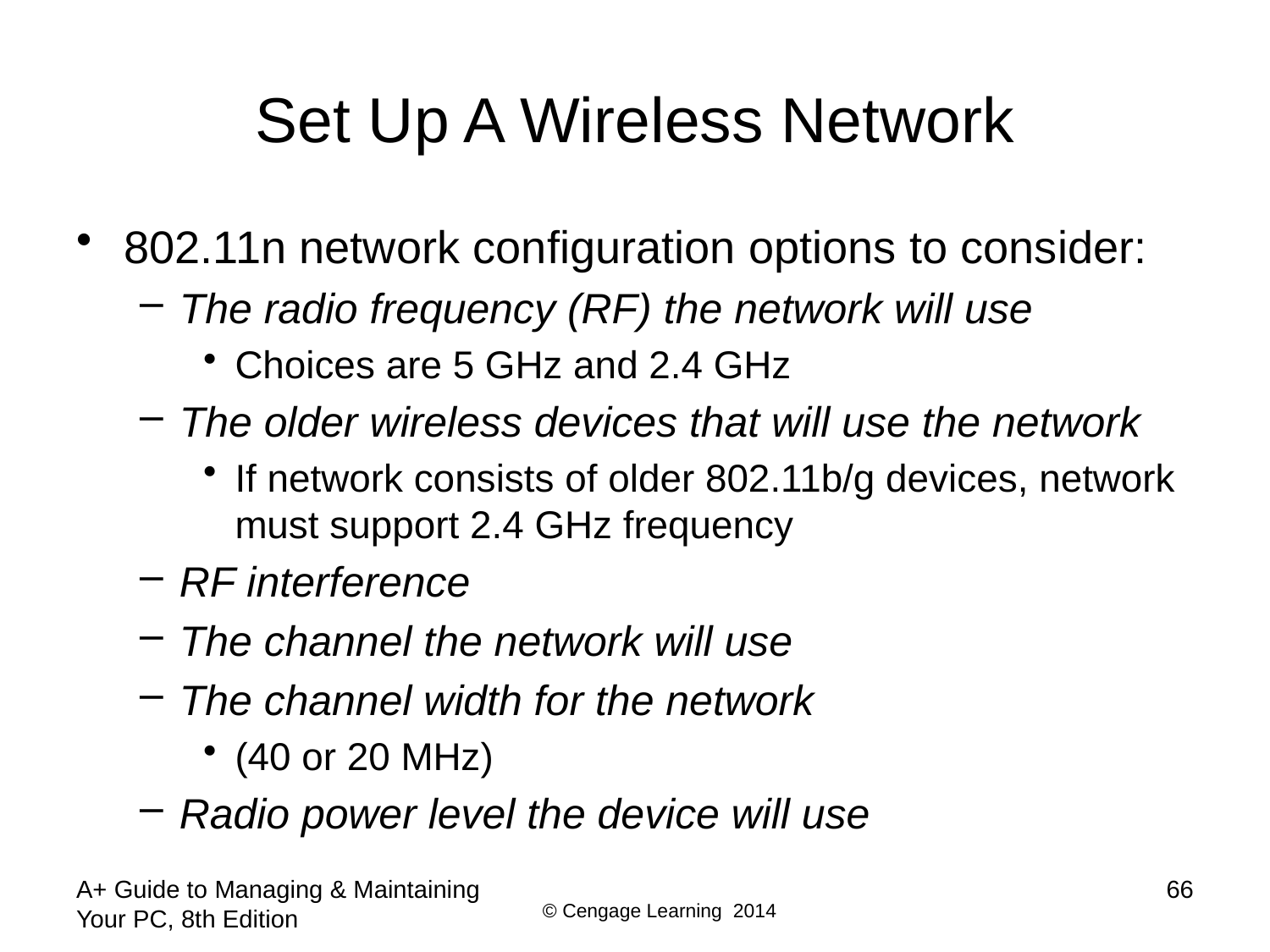

# Set Up A Wireless Network
802.11n network configuration options to consider:
The radio frequency (RF) the network will use
Choices are 5 GHz and 2.4 GHz
The older wireless devices that will use the network
If network consists of older 802.11b/g devices, network must support 2.4 GHz frequency
RF interference
The channel the network will use
The channel width for the network
(40 or 20 MHz)
Radio power level the device will use
A+ Guide to Managing & Maintaining Your PC, 8th Edition
66